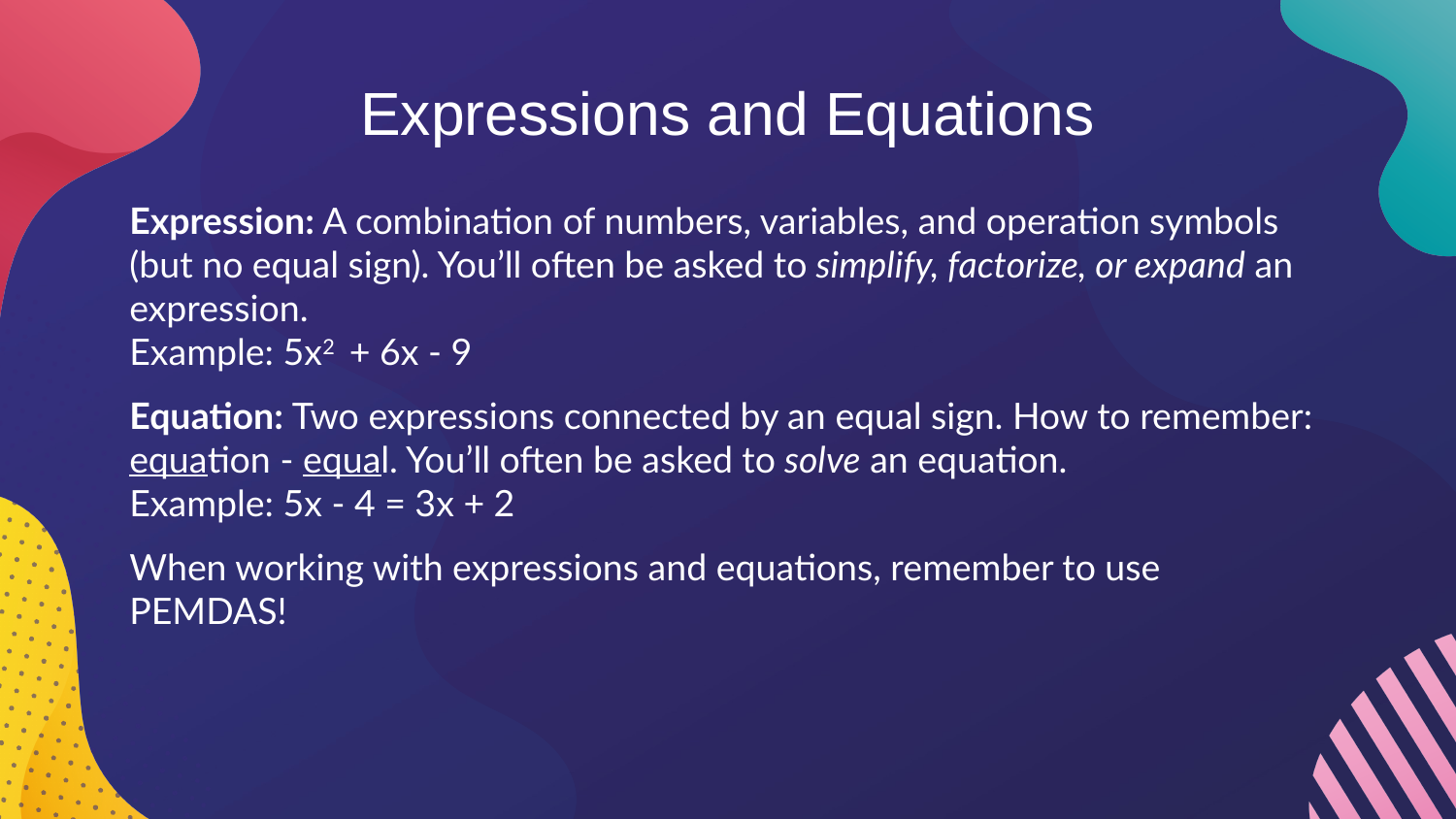

# Expressions and Equations
Expression: A combination of numbers, variables, and operation symbols (but no equal sign). You’ll often be asked to simplify, factorize, or expand an expression.
Example: 5x2  + 6x - 9
Equation: Two expressions connected by an equal sign. How to remember: equation - equal. You’ll often be asked to solve an equation.
Example: 5x - 4 = 3x + 2
When working with expressions and equations, remember to use PEMDAS!